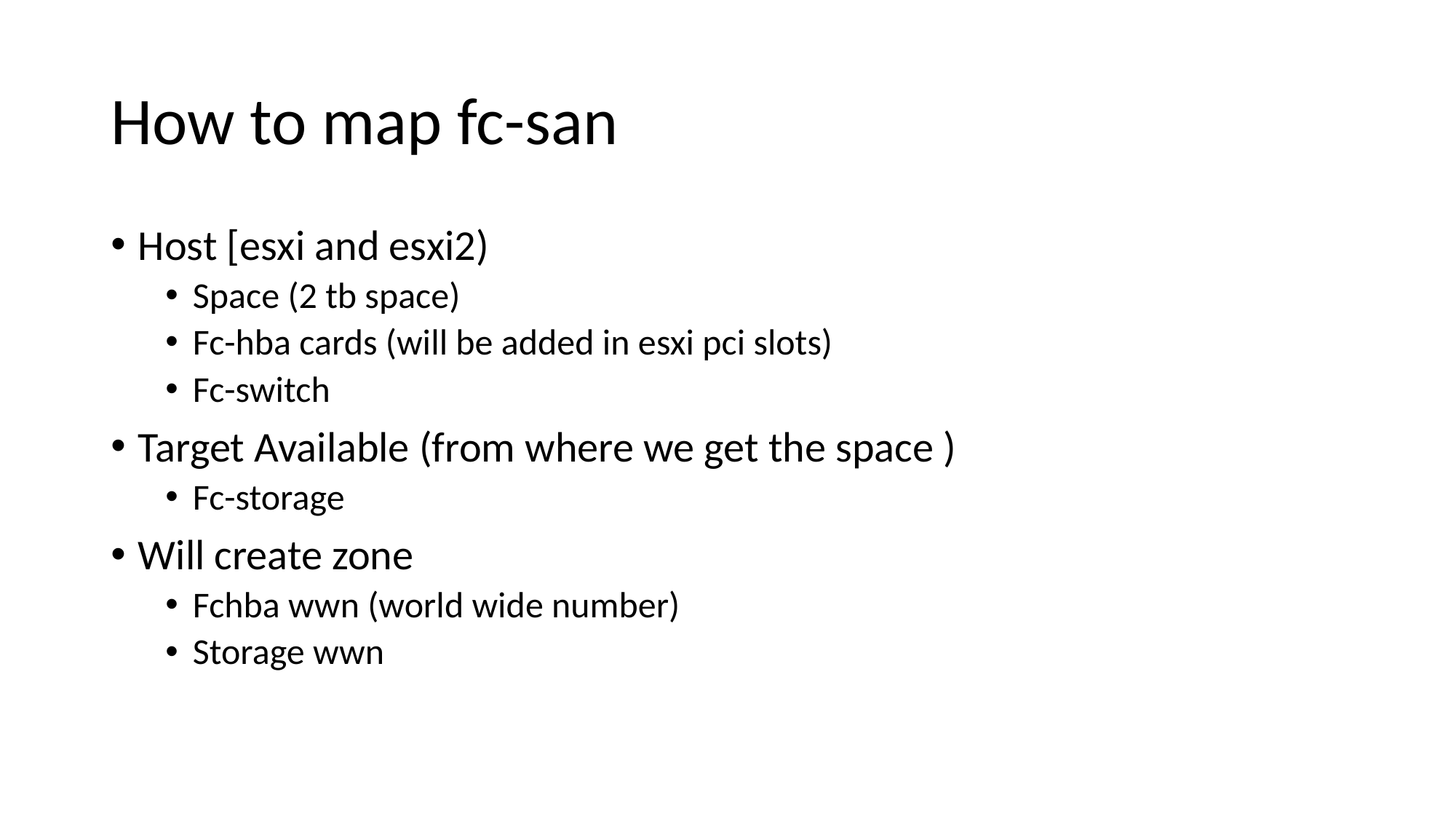

# How to map fc-san
Host [esxi and esxi2)
Space (2 tb space)
Fc-hba cards (will be added in esxi pci slots)
Fc-switch
Target Available (from where we get the space )
Fc-storage
Will create zone
Fchba wwn (world wide number)
Storage wwn